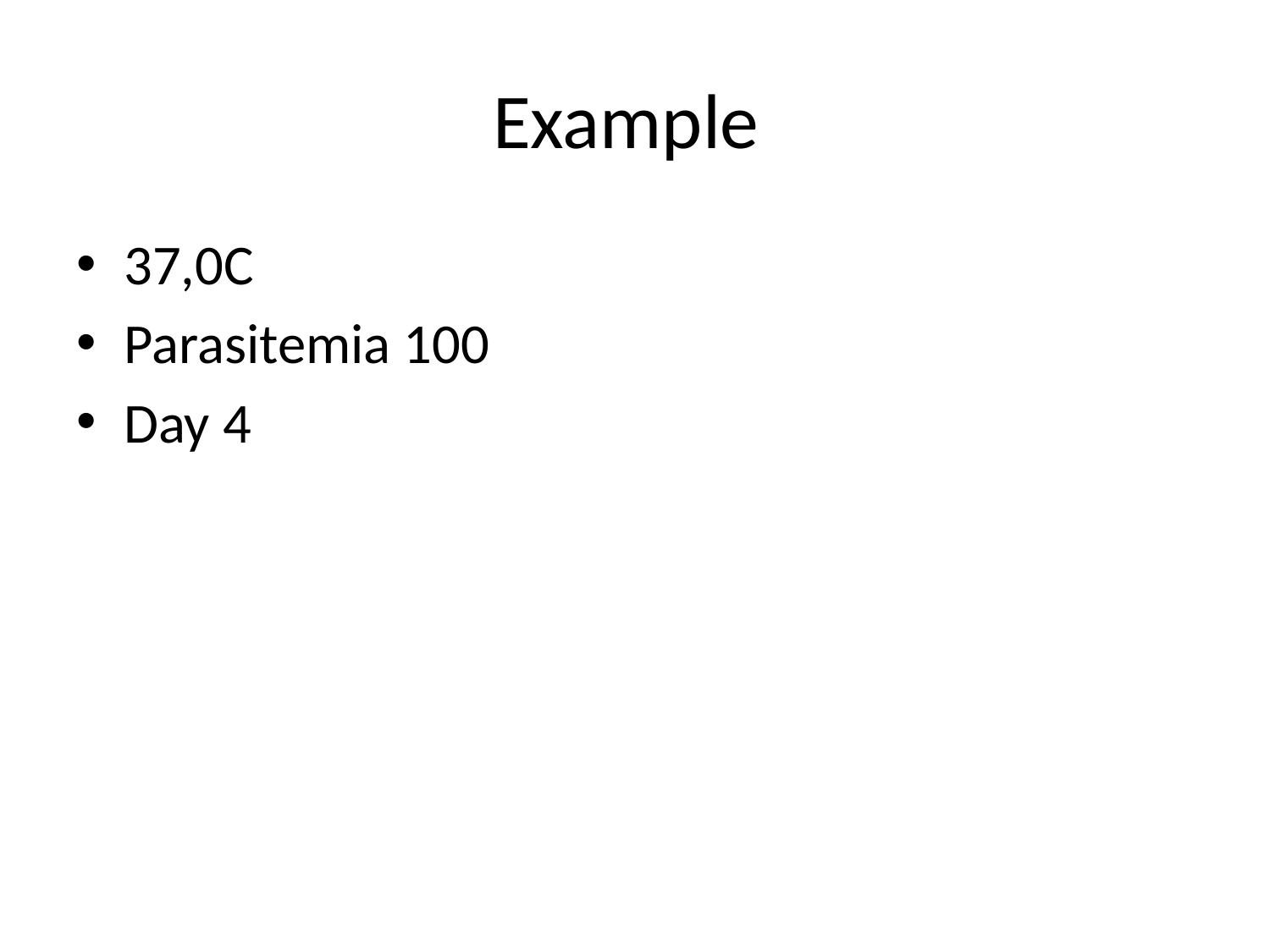

# Example
37,0C
Parasitemia 100
Day 4